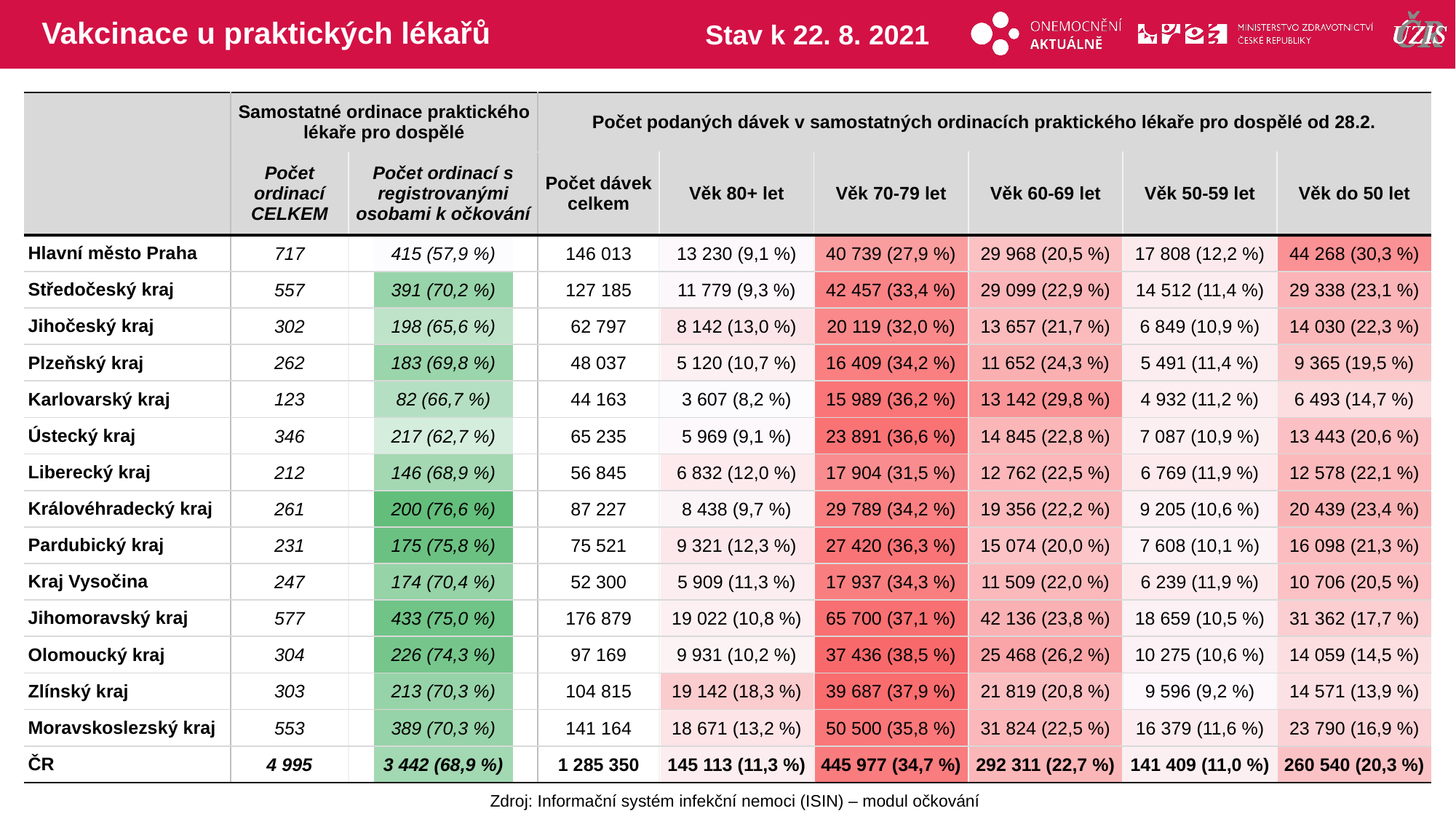

# Vakcinace u praktických lékařů
Stav k 22. 8. 2021
|  | Samostatné ordinace praktického lékaře pro dospělé |  | Počet podaných dávek v samostatných ordinacích praktického lékaře pro dospělé od 28.2. |  |  |  |  |  |
| --- | --- | --- | --- | --- | --- | --- | --- | --- |
|  | Počet ordinací CELKEM | Počet ordinací s registrovanými osobami k očkování | Počet dávek celkem | Věk 80+ let | Věk 70-79 let | Věk 60-69 let | Věk 50-59 let | Věk do 50 let |
| Hlavní město Praha | 717 | 415 (57,9 %) | 146 013 | 13 230 (9,1 %) | 40 739 (27,9 %) | 29 968 (20,5 %) | 17 808 (12,2 %) | 44 268 (30,3 %) |
| Středočeský kraj | 557 | 391 (70,2 %) | 127 185 | 11 779 (9,3 %) | 42 457 (33,4 %) | 29 099 (22,9 %) | 14 512 (11,4 %) | 29 338 (23,1 %) |
| Jihočeský kraj | 302 | 198 (65,6 %) | 62 797 | 8 142 (13,0 %) | 20 119 (32,0 %) | 13 657 (21,7 %) | 6 849 (10,9 %) | 14 030 (22,3 %) |
| Plzeňský kraj | 262 | 183 (69,8 %) | 48 037 | 5 120 (10,7 %) | 16 409 (34,2 %) | 11 652 (24,3 %) | 5 491 (11,4 %) | 9 365 (19,5 %) |
| Karlovarský kraj | 123 | 82 (66,7 %) | 44 163 | 3 607 (8,2 %) | 15 989 (36,2 %) | 13 142 (29,8 %) | 4 932 (11,2 %) | 6 493 (14,7 %) |
| Ústecký kraj | 346 | 217 (62,7 %) | 65 235 | 5 969 (9,1 %) | 23 891 (36,6 %) | 14 845 (22,8 %) | 7 087 (10,9 %) | 13 443 (20,6 %) |
| Liberecký kraj | 212 | 146 (68,9 %) | 56 845 | 6 832 (12,0 %) | 17 904 (31,5 %) | 12 762 (22,5 %) | 6 769 (11,9 %) | 12 578 (22,1 %) |
| Královéhradecký kraj | 261 | 200 (76,6 %) | 87 227 | 8 438 (9,7 %) | 29 789 (34,2 %) | 19 356 (22,2 %) | 9 205 (10,6 %) | 20 439 (23,4 %) |
| Pardubický kraj | 231 | 175 (75,8 %) | 75 521 | 9 321 (12,3 %) | 27 420 (36,3 %) | 15 074 (20,0 %) | 7 608 (10,1 %) | 16 098 (21,3 %) |
| Kraj Vysočina | 247 | 174 (70,4 %) | 52 300 | 5 909 (11,3 %) | 17 937 (34,3 %) | 11 509 (22,0 %) | 6 239 (11,9 %) | 10 706 (20,5 %) |
| Jihomoravský kraj | 577 | 433 (75,0 %) | 176 879 | 19 022 (10,8 %) | 65 700 (37,1 %) | 42 136 (23,8 %) | 18 659 (10,5 %) | 31 362 (17,7 %) |
| Olomoucký kraj | 304 | 226 (74,3 %) | 97 169 | 9 931 (10,2 %) | 37 436 (38,5 %) | 25 468 (26,2 %) | 10 275 (10,6 %) | 14 059 (14,5 %) |
| Zlínský kraj | 303 | 213 (70,3 %) | 104 815 | 19 142 (18,3 %) | 39 687 (37,9 %) | 21 819 (20,8 %) | 9 596 (9,2 %) | 14 571 (13,9 %) |
| Moravskoslezský kraj | 553 | 389 (70,3 %) | 141 164 | 18 671 (13,2 %) | 50 500 (35,8 %) | 31 824 (22,5 %) | 16 379 (11,6 %) | 23 790 (16,9 %) |
| ČR | 4 995 | 3 442 (68,9 %) | 1 285 350 | 145 113 (11,3 %) | 445 977 (34,7 %) | 292 311 (22,7 %) | 141 409 (11,0 %) | 260 540 (20,3 %) |
|  |
| --- |
|  |
|  |
|  |
|  |
|  |
|  |
|  |
|  |
|  |
|  |
|  |
|  |
|  |
|  |
|  |  |  |  |  |
| --- | --- | --- | --- | --- |
|  |  |  |  |  |
|  |  |  |  |  |
|  |  |  |  |  |
|  |  |  |  |  |
|  |  |  |  |  |
|  |  |  |  |  |
|  |  |  |  |  |
|  |  |  |  |  |
|  |  |  |  |  |
|  |  |  |  |  |
|  |  |  |  |  |
|  |  |  |  |  |
|  |  |  |  |  |
|  |  |  |  |  |
Zdroj: Informační systém infekční nemoci (ISIN) – modul očkování